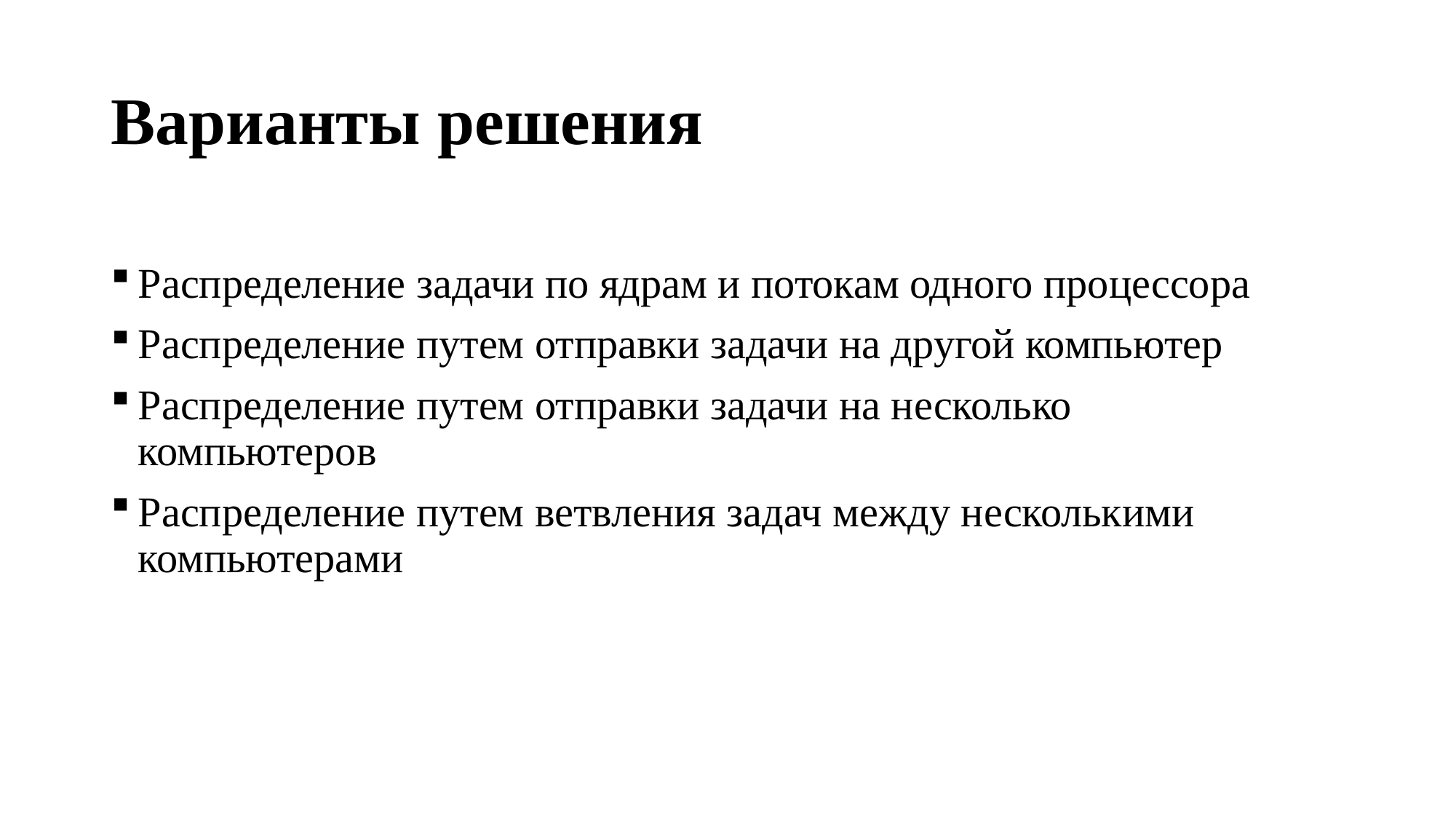

# Варианты решения
Распределение задачи по ядрам и потокам одного процессора
Распределение путем отправки задачи на другой компьютер
Распределение путем отправки задачи на несколько компьютеров
Распределение путем ветвления задач между несколькими компьютерами